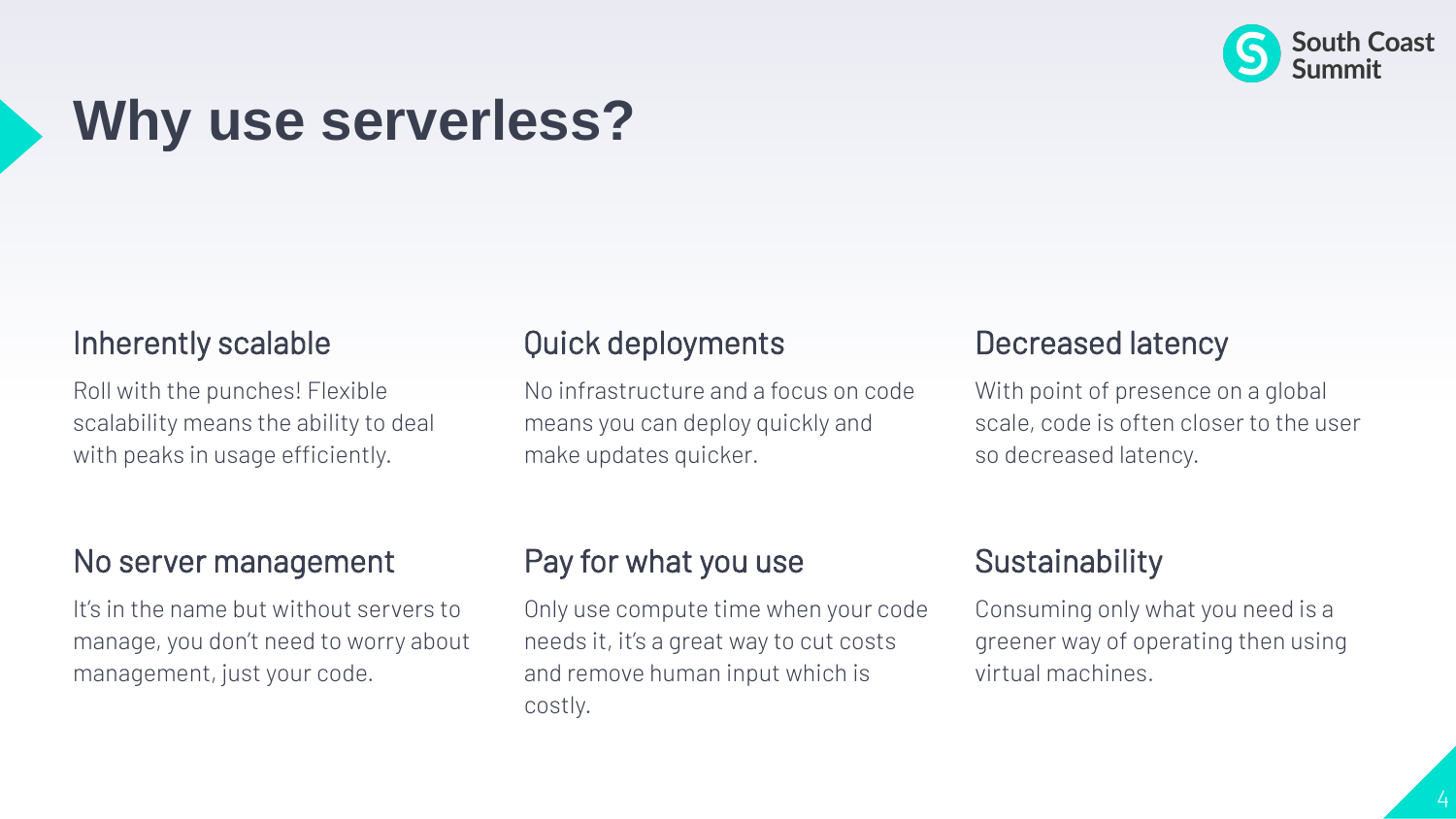

# Why use serverless?
Inherently scalable
Roll with the punches! Flexible scalability means the ability to deal with peaks in usage efficiently.
Quick deployments
No infrastructure and a focus on code means you can deploy quickly and make updates quicker.
Decreased latency
With point of presence on a global scale, code is often closer to the user so decreased latency.

No server management
It’s in the name but without servers to manage, you don’t need to worry about management, just your code.
Pay for what you use
Only use compute time when your code needs it, it’s a great way to cut costs and remove human input which is costly.
Sustainability
Consuming only what you need is a greener way of operating then using virtual machines.

4